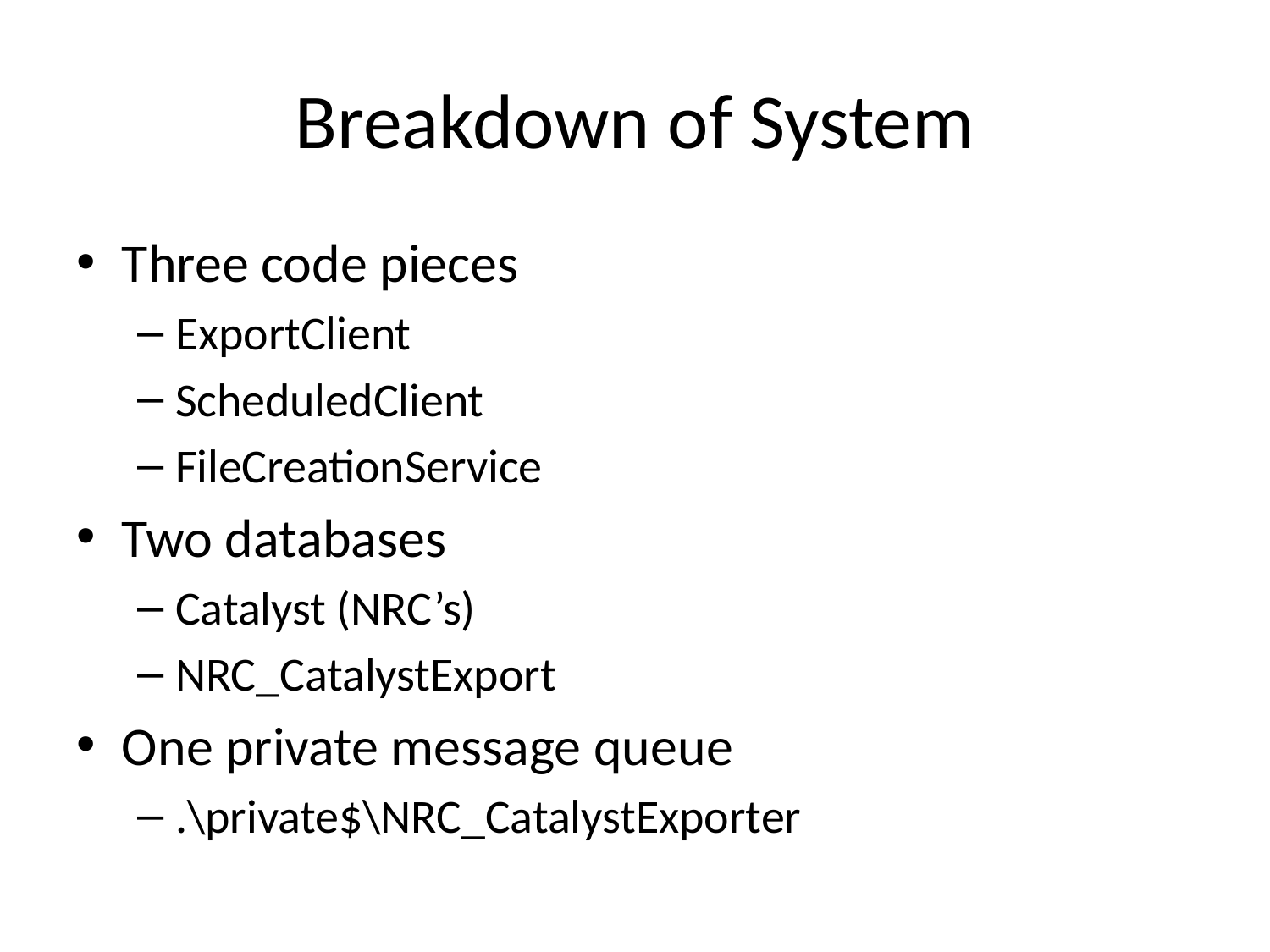

# Breakdown of System
Three code pieces
ExportClient
ScheduledClient
FileCreationService
Two databases
Catalyst (NRC’s)
NRC_CatalystExport
One private message queue
.\private$\NRC_CatalystExporter